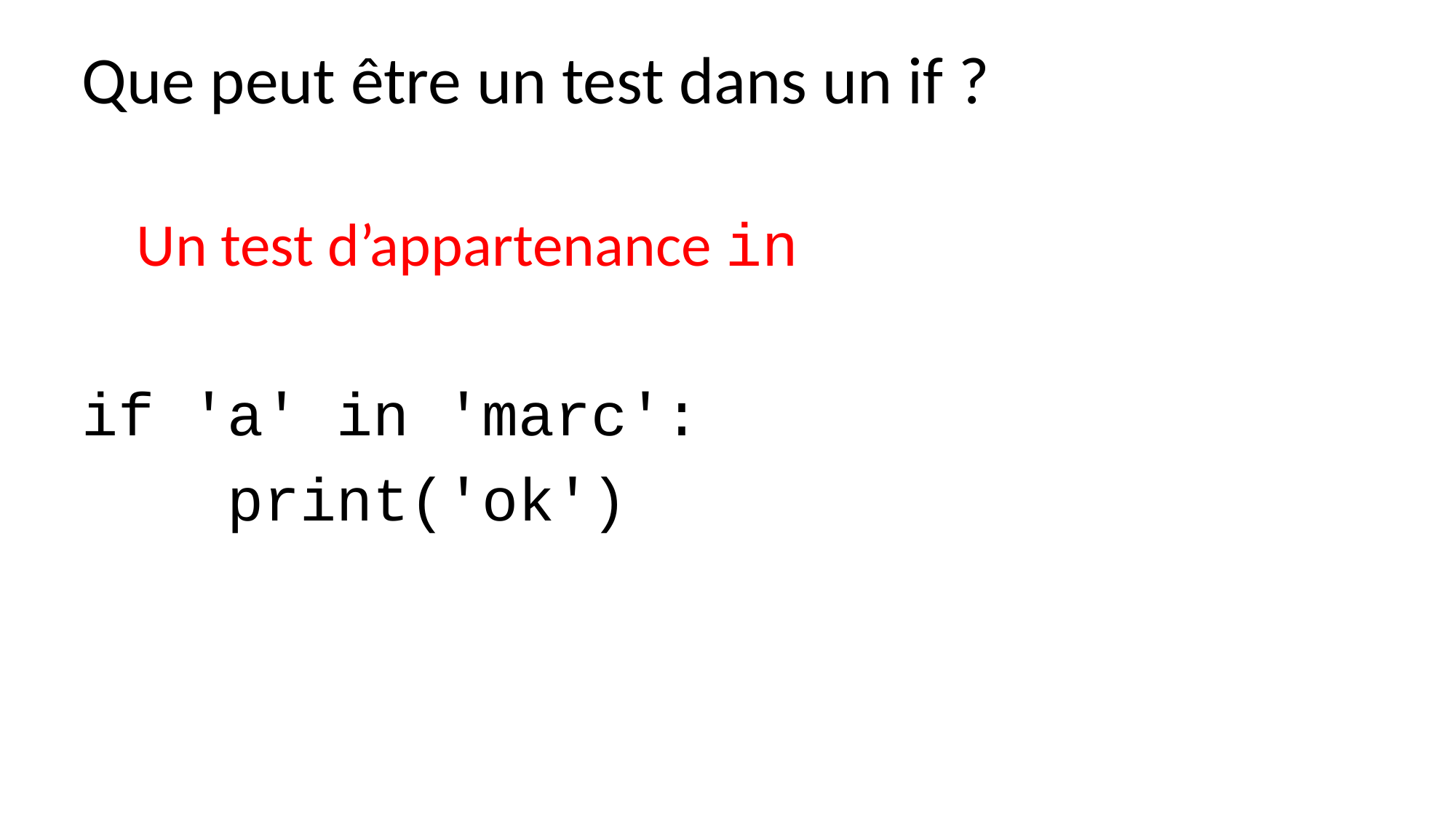

Que peut être un test dans un if ?

Un test d’appartenance in

if 'a' in 'marc':
    print('ok')